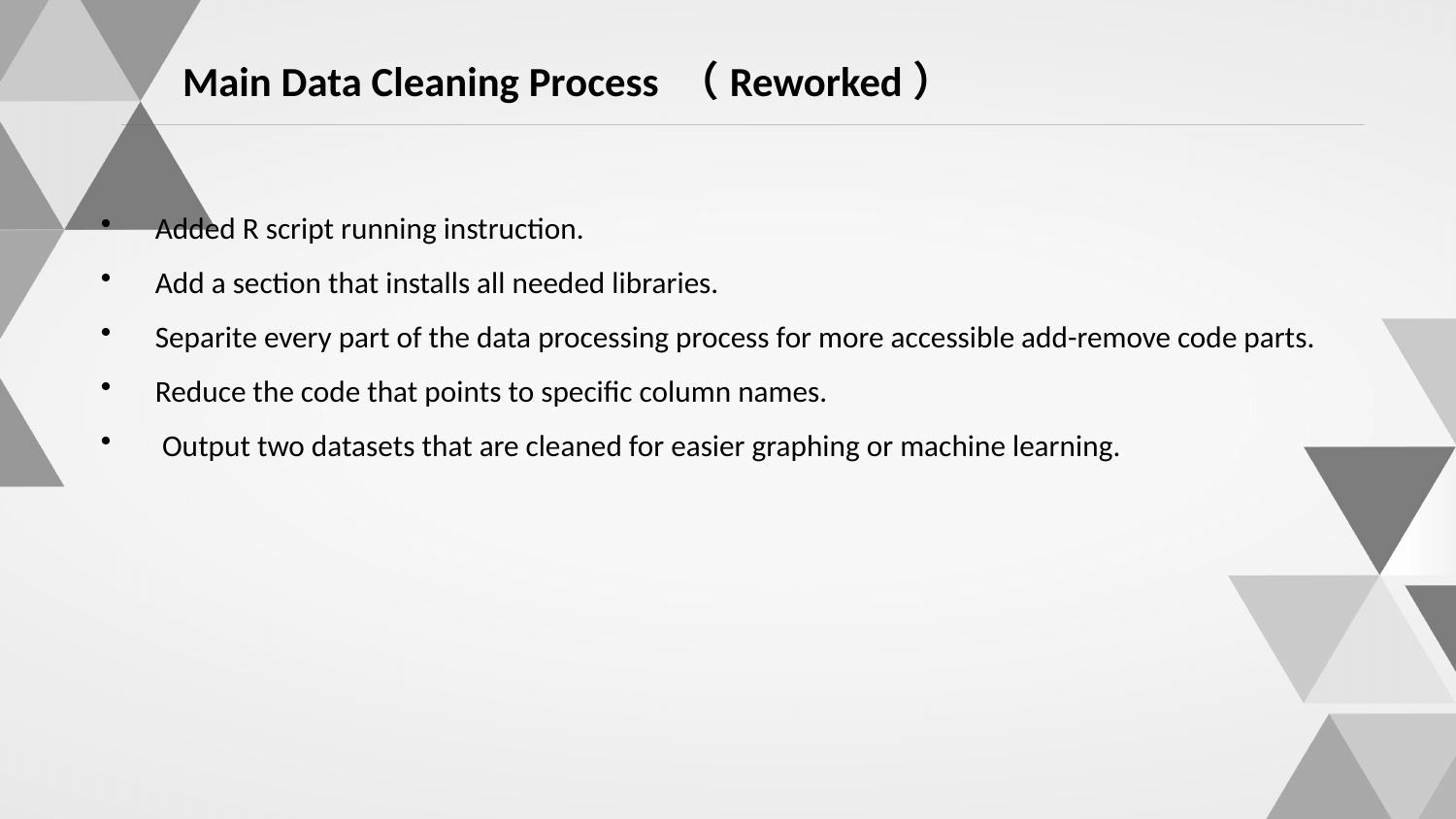

Main Data Cleaning Process （Reworked）

Added R script running instruction.
Add a section that installs all needed libraries.
Separite every part of the data processing process for more accessible add-remove code parts.
Reduce the code that points to specific column names.
 Output two datasets that are cleaned for easier graphing or machine learning.